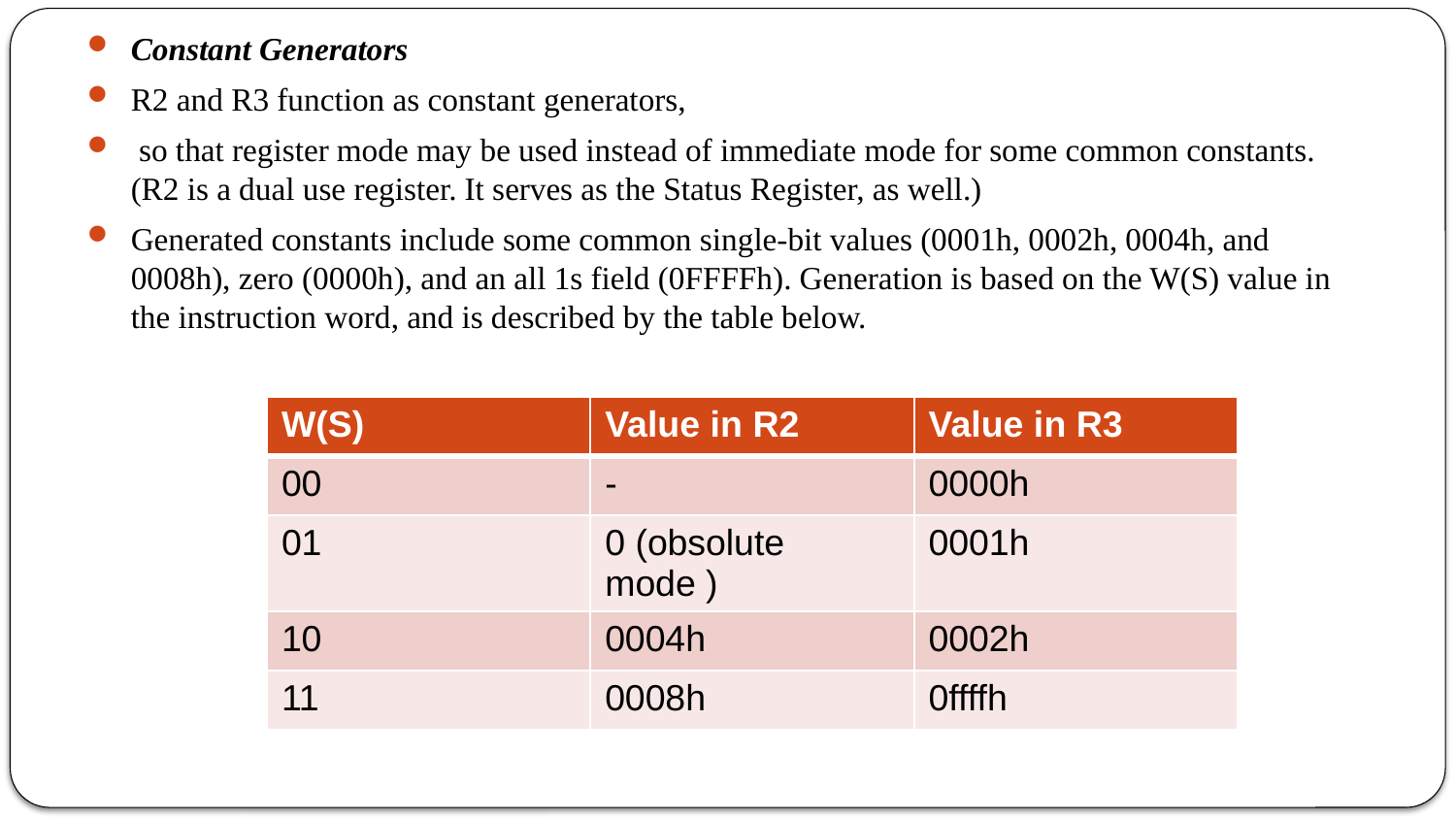

Constant Generators
R2 and R3 function as constant generators,
 so that register mode may be used instead of immediate mode for some common constants. (R2 is a dual use register. It serves as the Status Register, as well.)
Generated constants include some common single-bit values (0001h, 0002h, 0004h, and 0008h), zero (0000h), and an all 1s field (0FFFFh). Generation is based on the W(S) value in the instruction word, and is described by the table below.
| W(S) | Value in R2 | Value in R3 |
| --- | --- | --- |
| 00 | - | 0000h |
| 01 | 0 (obsolute mode ) | 0001h |
| 10 | 0004h | 0002h |
| 11 | 0008h | 0ffffh |